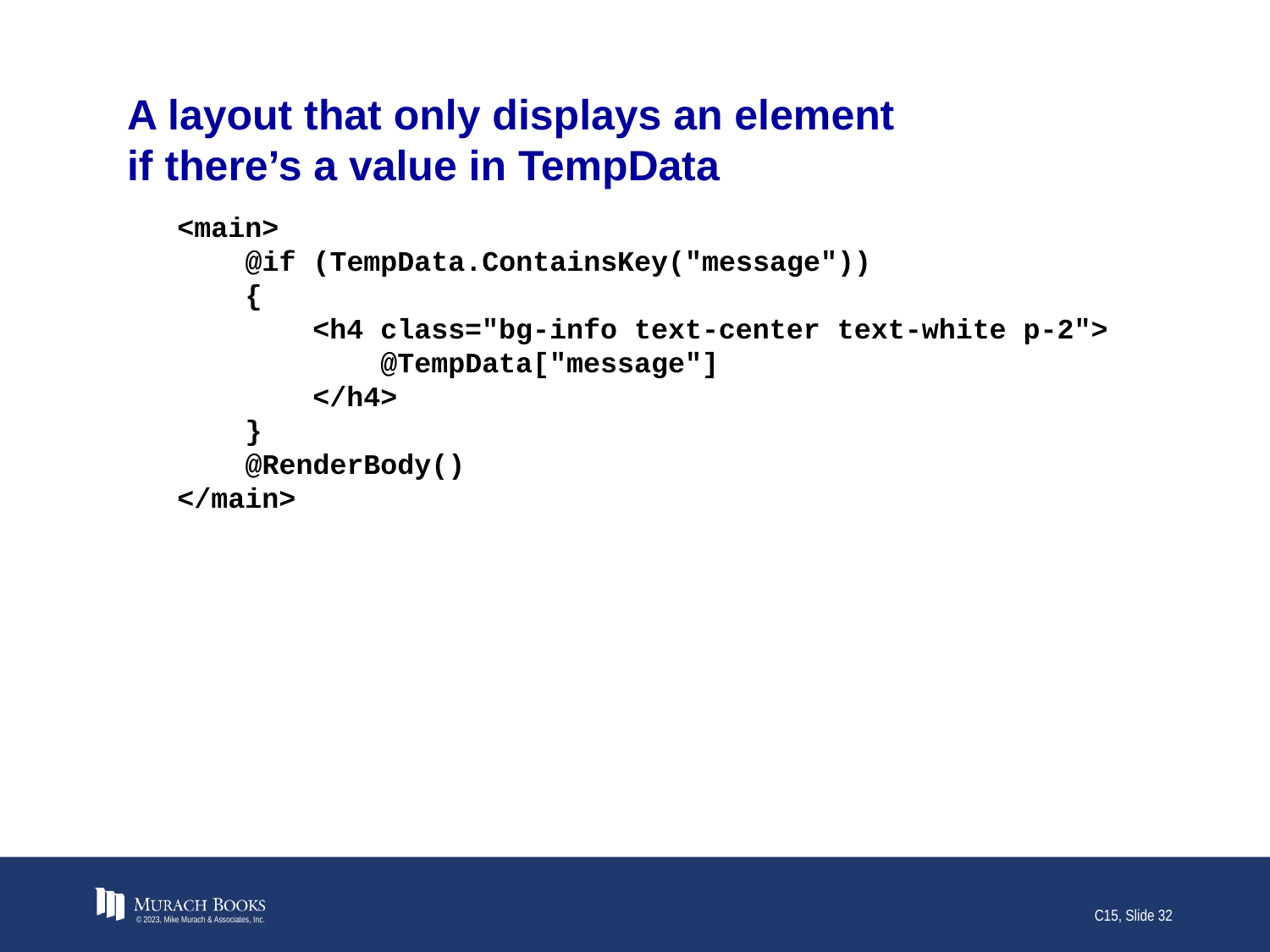

# A layout that only displays an element if there’s a value in TempData
<main>
    @if (TempData.ContainsKey("message"))
    {
        <h4 class="bg-info text-center text-white p-2">
            @TempData["message"]
        </h4>
    }
    @RenderBody()
</main>

© 2023, Mike Murach & Associates, Inc.

C15, Slide 32